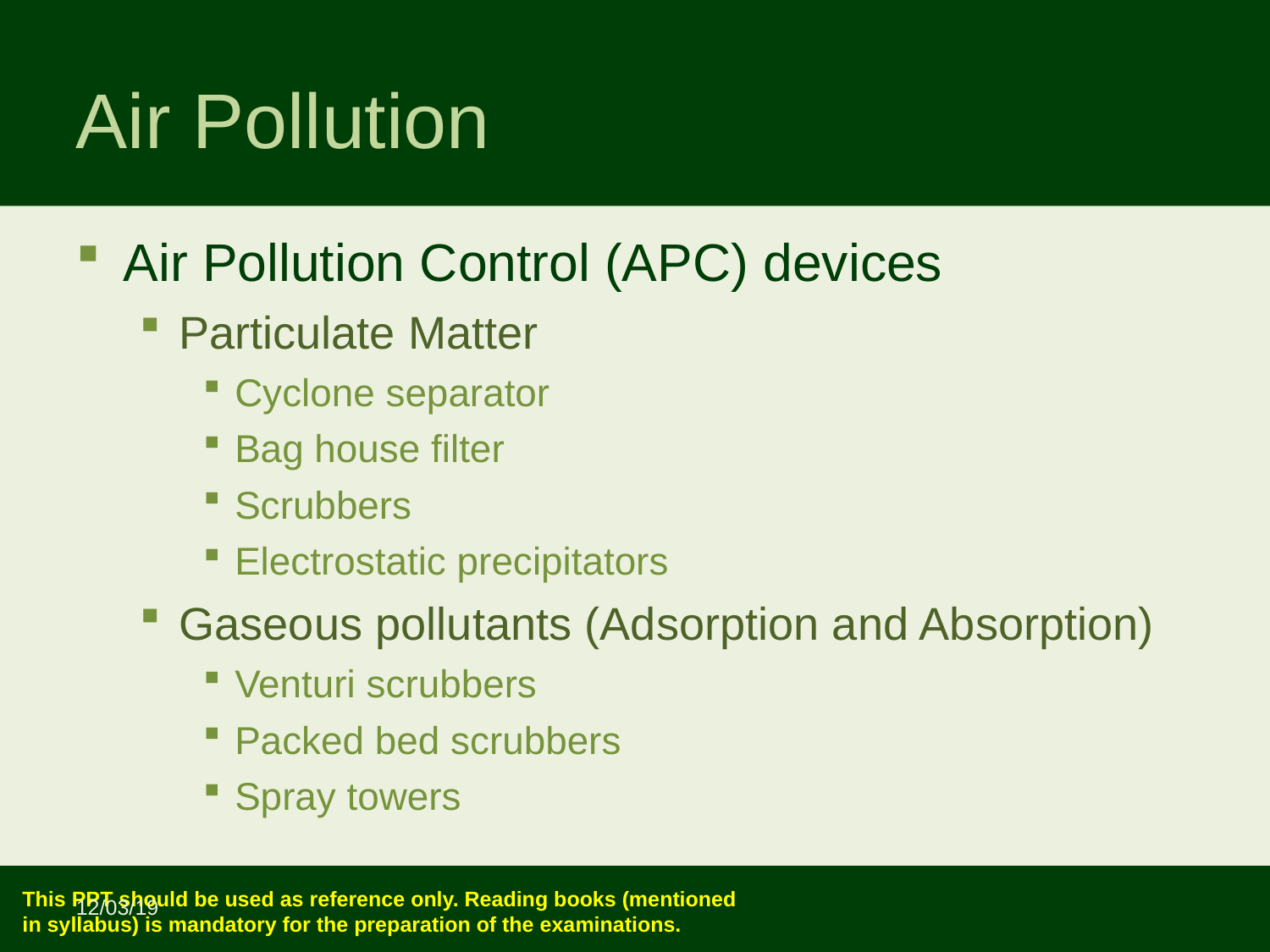

Air Pollution
Air Pollution Control (APC) devices
Particulate Matter
Cyclone separator
Bag house filter
Scrubbers
Electrostatic precipitators
Gaseous pollutants (Adsorption and Absorption)
Venturi scrubbers
Packed bed scrubbers
Spray towers

12/03/19